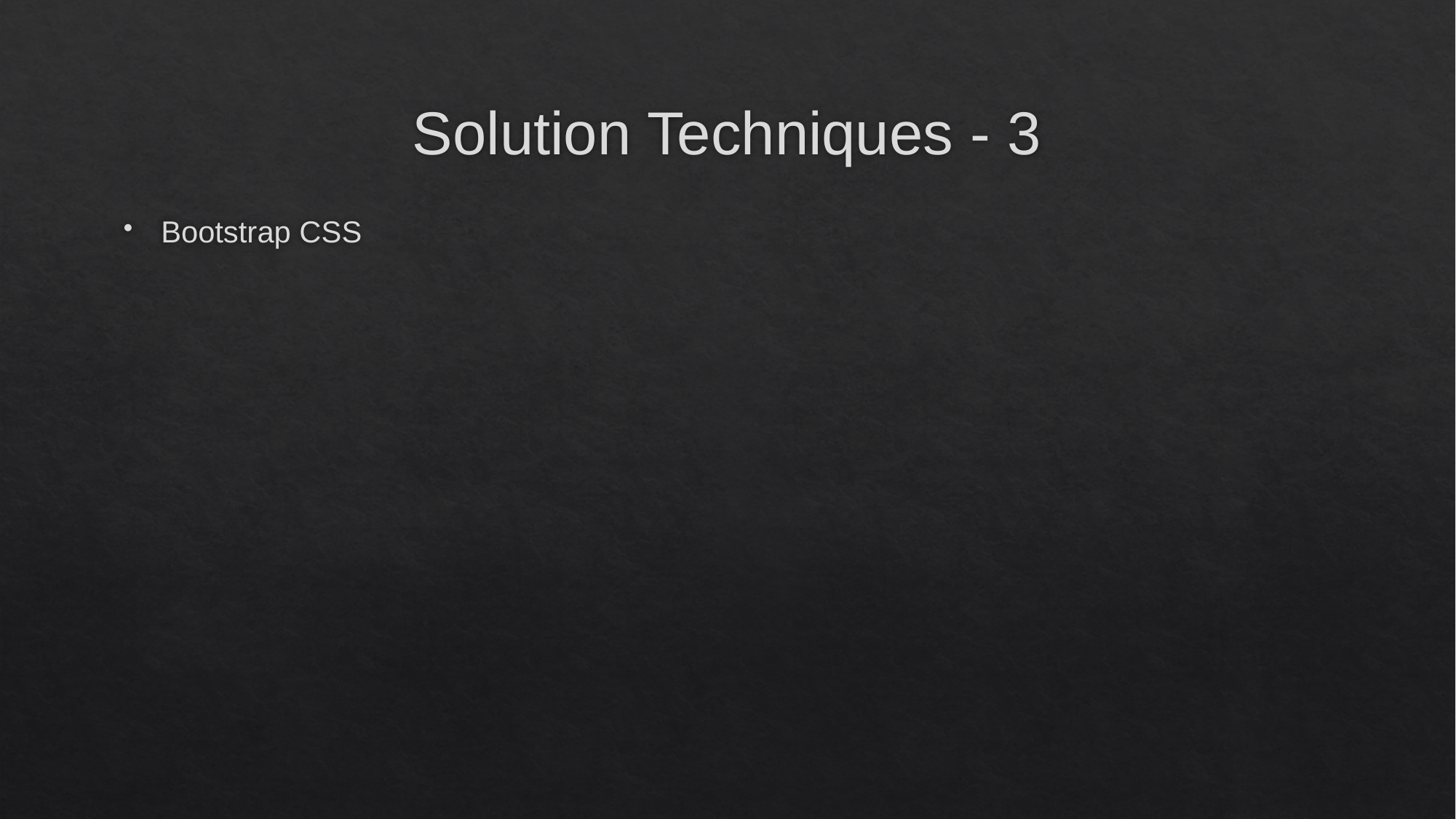

# Solution Techniques - 3
Bootstrap CSS